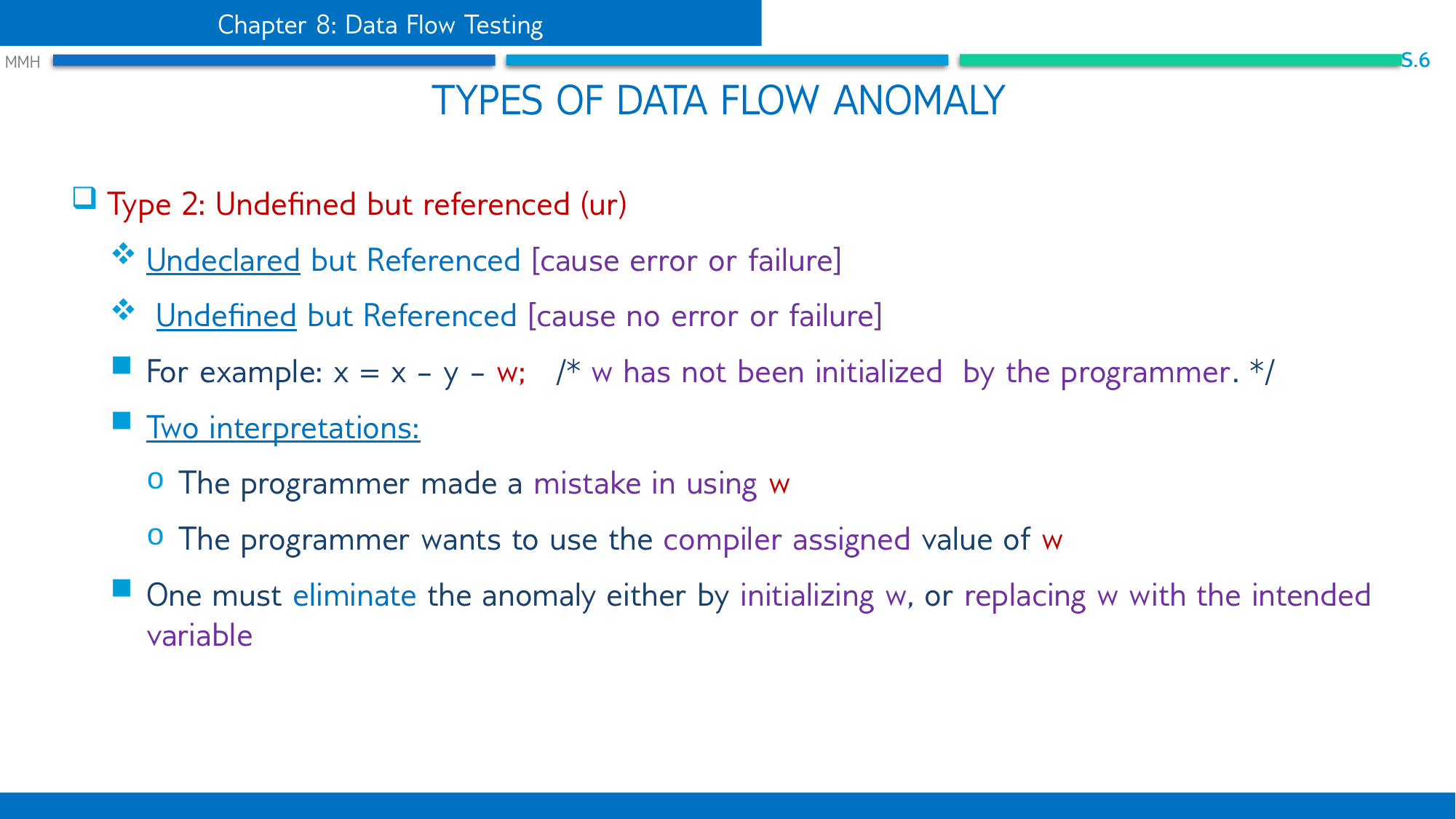

Chapter 8: Data Flow Testing
 S.6
  MMH
    Types of Data flow anomaly
Type 2: Undefined but referenced (ur)
Undeclared but Referenced [cause error or failure]
 Undefined but Referenced [cause no error or failure]
For example: x = x – y – w;   /* w has not been initialized  by the programmer. */
Two interpretations:
The programmer made a mistake in using w
The programmer wants to use the compiler assigned value of w
One must eliminate the anomaly either by initializing w, or replacing w with the intended variable